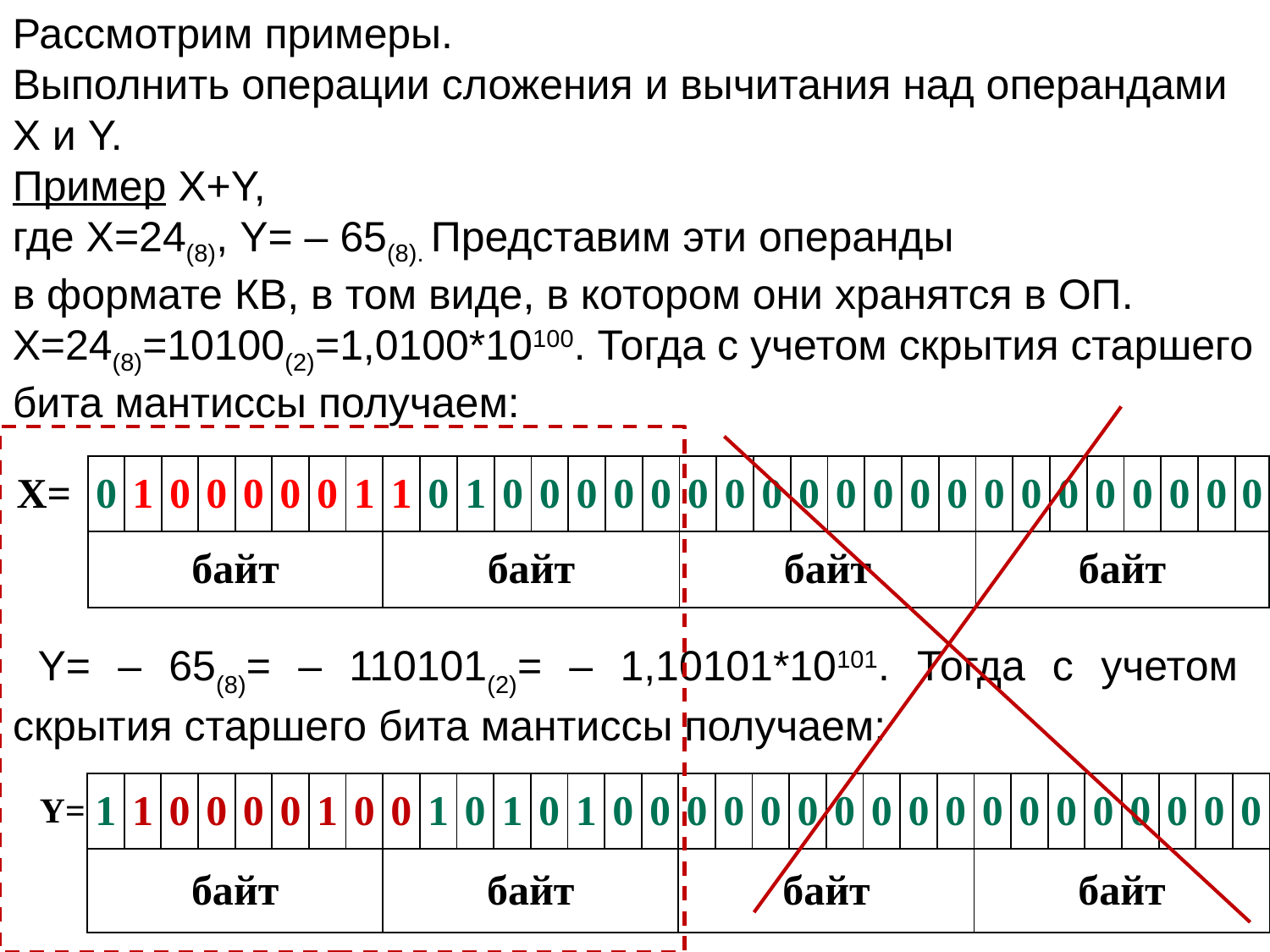

Рассмотрим примеры.
Выполнить операции сложения и вычитания над операндами X и Y.
Пример X+Y,
где X=24(8), Y= – 65(8). Представим эти операнды
в формате КВ, в том виде, в котором они хранятся в ОП.
X=24(8)=10100(2)=1,0100*10100. Тогда с учетом скрытия старшего бита мантиссы получаем:

| X= | 0 | 1 | 0 | 0 | 0 | 0 | 0 | 1 | 1 | 0 | 1 | 0 | 0 | 0 | 0 | 0 | 0 | 0 | 0 | 0 | 0 | 0 | 0 | 0 | 0 | 0 | 0 | 0 | 0 | 0 | 0 | 0 |
| --- | --- | --- | --- | --- | --- | --- | --- | --- | --- | --- | --- | --- | --- | --- | --- | --- | --- | --- | --- | --- | --- | --- | --- | --- | --- | --- | --- | --- | --- | --- | --- | --- |
|  | байт |  |  |  |  |  |  |  | байт |  |  |  |  |  |  |  | байт |  |  |  |  |  |  |  | байт |  |  |  |  |  |  |  |
Y= – 65(8)= – 110101(2)= – 1,10101*10101. Тогда с учетом скрытия старшего бита мантиссы получаем:
| Y= | 1 | 1 | 0 | 0 | 0 | 0 | 1 | 0 | 0 | 1 | 0 | 1 | 0 | 1 | 0 | 0 | 0 | 0 | 0 | 0 | 0 | 0 | 0 | 0 | 0 | 0 | 0 | 0 | 0 | 0 | 0 | 0 |
| --- | --- | --- | --- | --- | --- | --- | --- | --- | --- | --- | --- | --- | --- | --- | --- | --- | --- | --- | --- | --- | --- | --- | --- | --- | --- | --- | --- | --- | --- | --- | --- | --- |
|  | байт |  |  |  |  |  |  |  | байт |  |  |  |  |  |  |  | байт |  |  |  |  |  |  |  | байт |  |  |  |  |  |  |  |